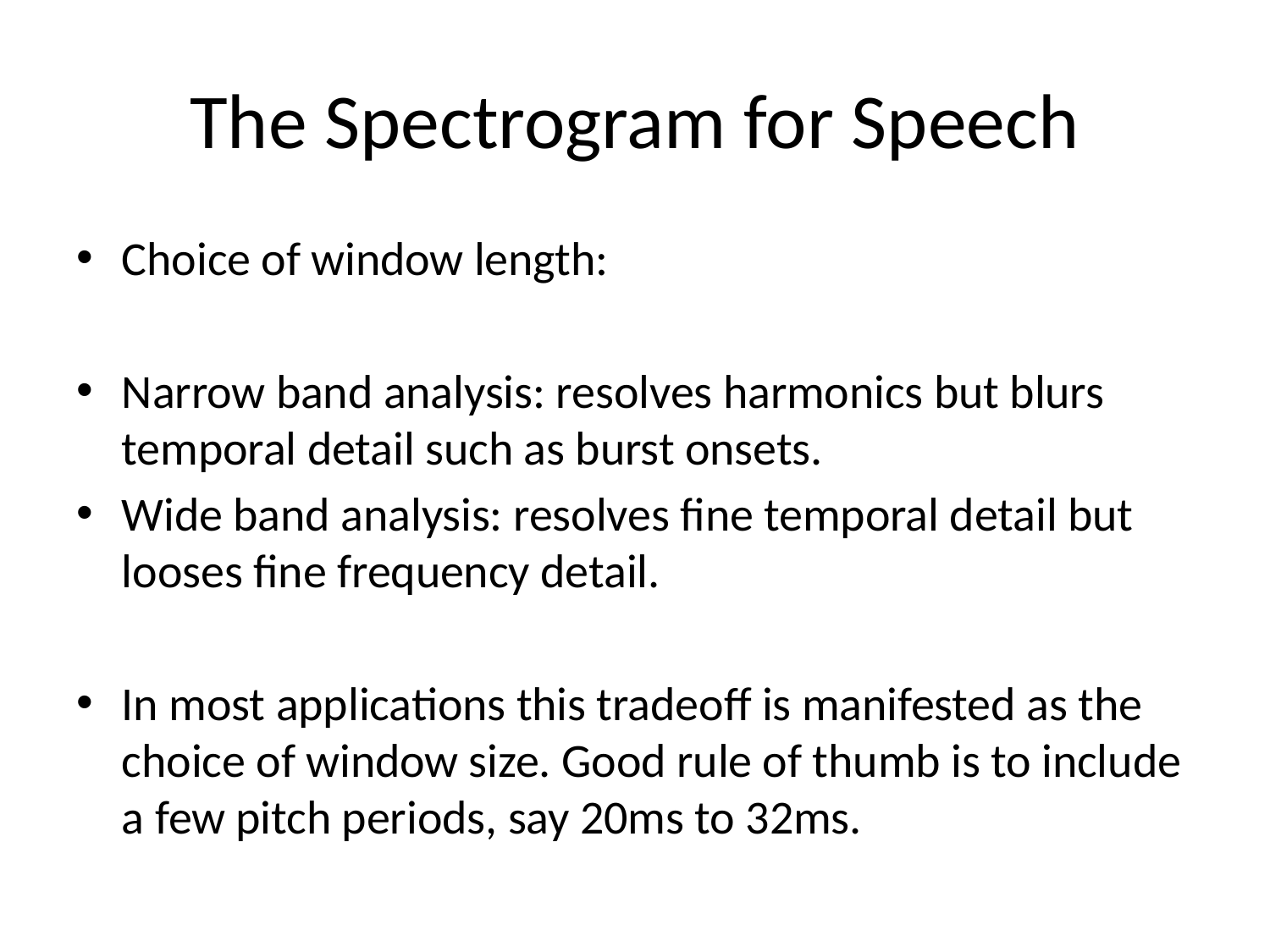

# The Spectrogram for Speech
Choice of window length:

Narrow band analysis: resolves harmonics but blurs temporal detail such as burst onsets.
Wide band analysis: resolves fine temporal detail but looses fine frequency detail.

In most applications this tradeoff is manifested as the choice of window size. Good rule of thumb is to include a few pitch periods, say 20ms to 32ms.